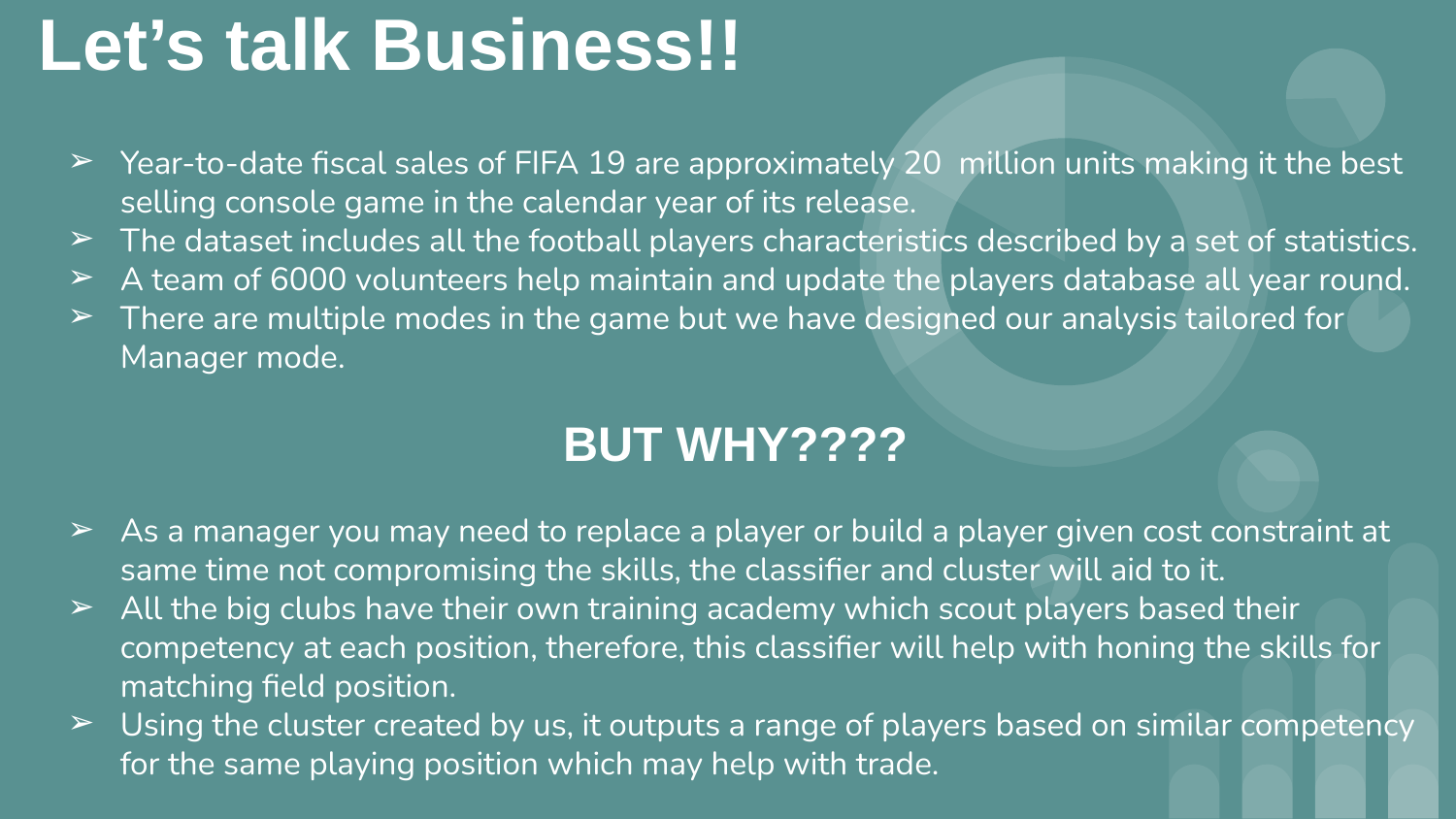

# Let’s talk Business!!
Year-to-date fiscal sales of FIFA 19 are approximately 20  million units making it the best selling console game in the calendar year of its release.
The dataset includes all the football players characteristics described by a set of statistics.
A team of 6000 volunteers help maintain and update the players database all year round.
There are multiple modes in the game but we have designed our analysis tailored for Manager mode.

BUT WHY????

As a manager you may need to replace a player or build a player given cost constraint at same time not compromising the skills, the classifier and cluster will aid to it.
All the big clubs have their own training academy which scout players based their competency at each position, therefore, this classifier will help with honing the skills for matching field position.
Using the cluster created by us, it outputs a range of players based on similar competency for the same playing position which may help with trade.